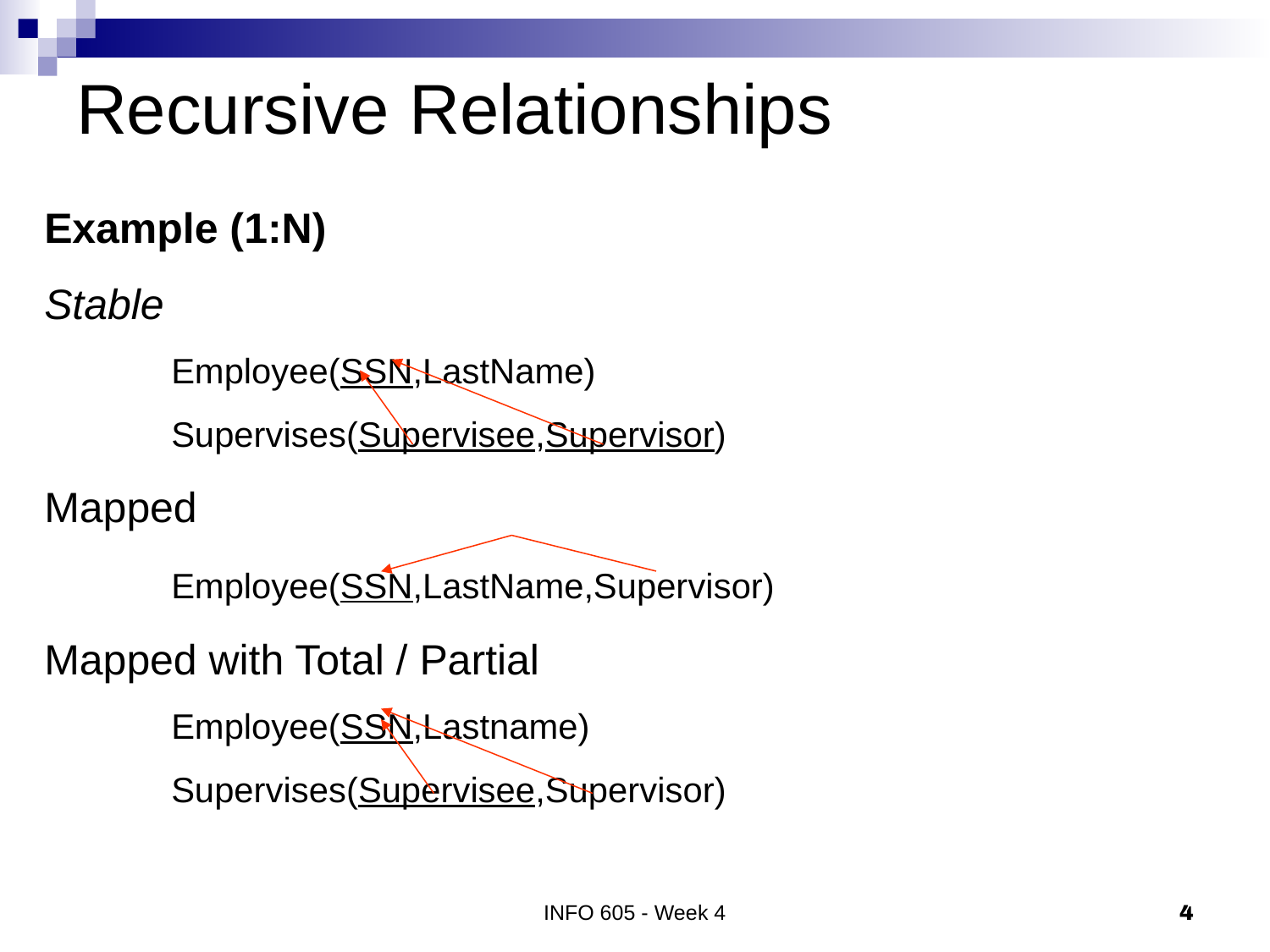

# Recursive Relationships
Example (1:N)
Stable
	Employee(SSN,LastName)
	Supervises(Supervisee,Supervisor)
Mapped
	Employee(SSN,LastName,Supervisor)
Mapped with Total / Partial
	Employee(SSN,Lastname)
	Supervises(Supervisee,Supervisor)

INFO 605 - Week 4
4